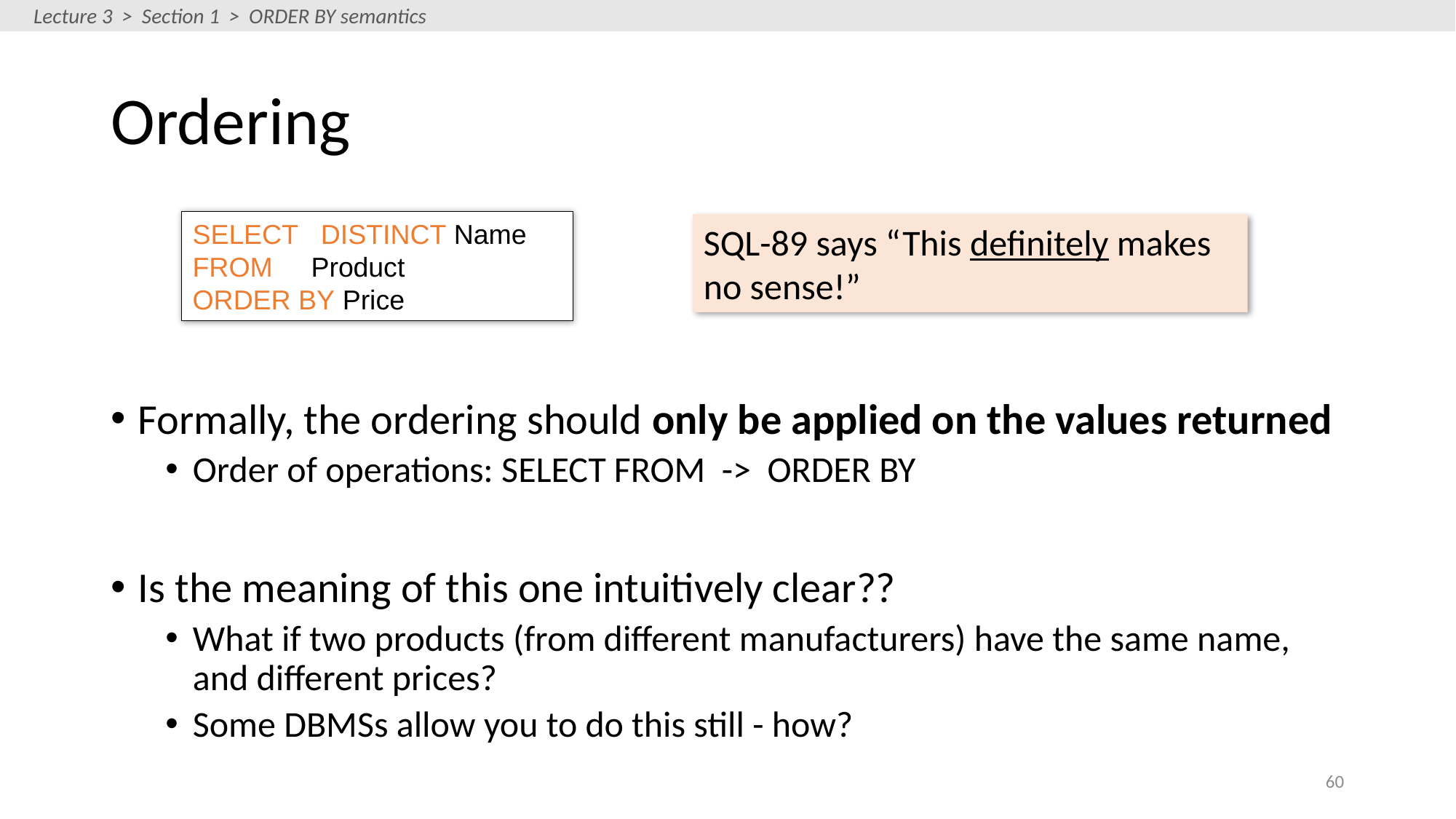

Lecture 3  >  Section 1  >  ORDER BY semantics
# Ordering
SELECT   DISTINCT Name
FROM     Product
ORDER BY Price
SQL-89 says “This definitely makes no sense!”
Formally, the ordering should only be applied on the values returned
Order of operations: SELECT FROM  ->  ORDER BY

Is the meaning of this one intuitively clear??
What if two products (from different manufacturers) have the same name, and different prices?
Some DBMSs allow you to do this still - how?
60